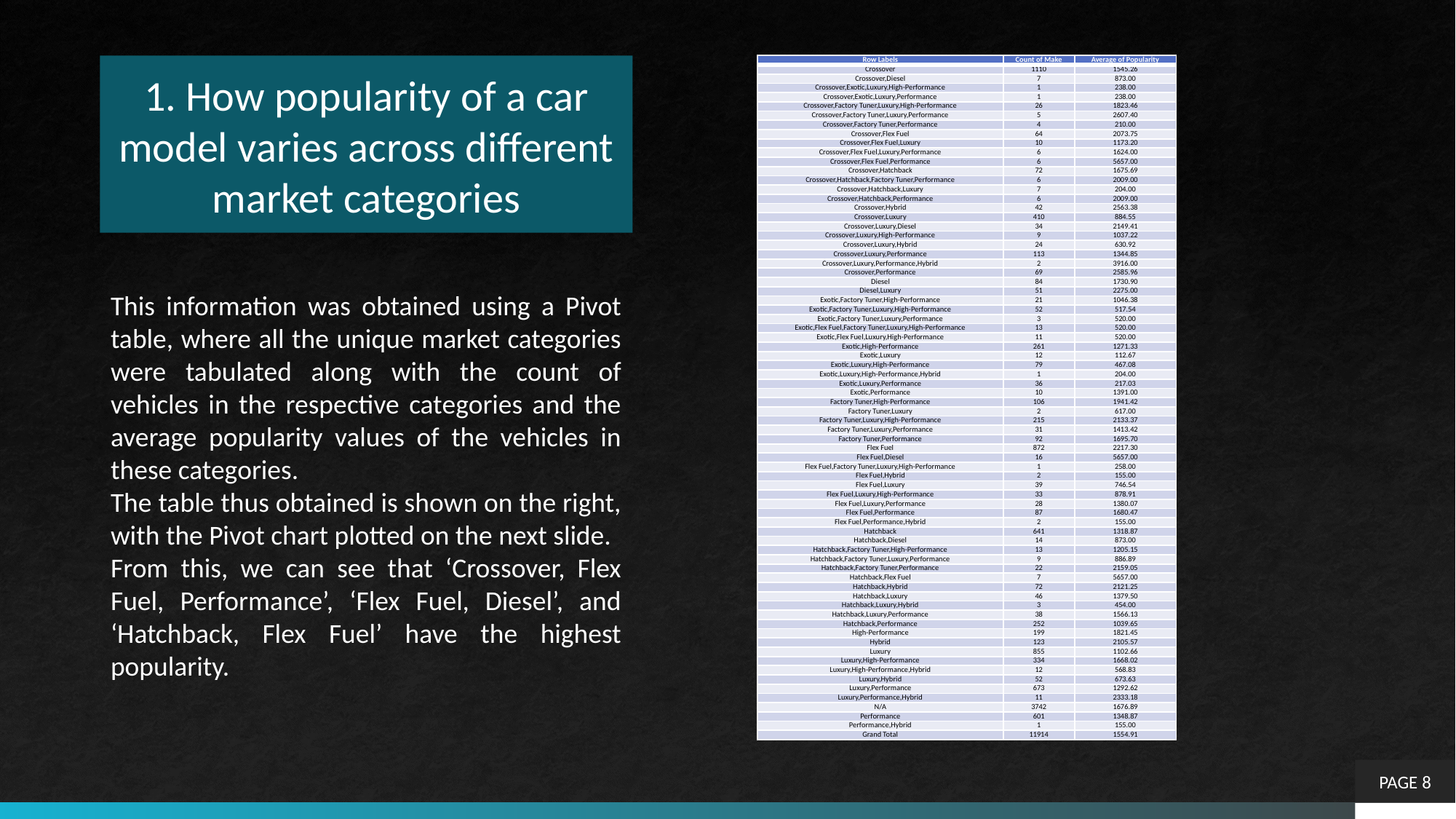

# 1. How popularity of a car model varies across different market categories
| Row Labels | Count of Make | Average of Popularity |
| --- | --- | --- |
| Crossover | 1110 | 1545.26 |
| Crossover,Diesel | 7 | 873.00 |
| Crossover,Exotic,Luxury,High-Performance | 1 | 238.00 |
| Crossover,Exotic,Luxury,Performance | 1 | 238.00 |
| Crossover,Factory Tuner,Luxury,High-Performance | 26 | 1823.46 |
| Crossover,Factory Tuner,Luxury,Performance | 5 | 2607.40 |
| Crossover,Factory Tuner,Performance | 4 | 210.00 |
| Crossover,Flex Fuel | 64 | 2073.75 |
| Crossover,Flex Fuel,Luxury | 10 | 1173.20 |
| Crossover,Flex Fuel,Luxury,Performance | 6 | 1624.00 |
| Crossover,Flex Fuel,Performance | 6 | 5657.00 |
| Crossover,Hatchback | 72 | 1675.69 |
| Crossover,Hatchback,Factory Tuner,Performance | 6 | 2009.00 |
| Crossover,Hatchback,Luxury | 7 | 204.00 |
| Crossover,Hatchback,Performance | 6 | 2009.00 |
| Crossover,Hybrid | 42 | 2563.38 |
| Crossover,Luxury | 410 | 884.55 |
| Crossover,Luxury,Diesel | 34 | 2149.41 |
| Crossover,Luxury,High-Performance | 9 | 1037.22 |
| Crossover,Luxury,Hybrid | 24 | 630.92 |
| Crossover,Luxury,Performance | 113 | 1344.85 |
| Crossover,Luxury,Performance,Hybrid | 2 | 3916.00 |
| Crossover,Performance | 69 | 2585.96 |
| Diesel | 84 | 1730.90 |
| Diesel,Luxury | 51 | 2275.00 |
| Exotic,Factory Tuner,High-Performance | 21 | 1046.38 |
| Exotic,Factory Tuner,Luxury,High-Performance | 52 | 517.54 |
| Exotic,Factory Tuner,Luxury,Performance | 3 | 520.00 |
| Exotic,Flex Fuel,Factory Tuner,Luxury,High-Performance | 13 | 520.00 |
| Exotic,Flex Fuel,Luxury,High-Performance | 11 | 520.00 |
| Exotic,High-Performance | 261 | 1271.33 |
| Exotic,Luxury | 12 | 112.67 |
| Exotic,Luxury,High-Performance | 79 | 467.08 |
| Exotic,Luxury,High-Performance,Hybrid | 1 | 204.00 |
| Exotic,Luxury,Performance | 36 | 217.03 |
| Exotic,Performance | 10 | 1391.00 |
| Factory Tuner,High-Performance | 106 | 1941.42 |
| Factory Tuner,Luxury | 2 | 617.00 |
| Factory Tuner,Luxury,High-Performance | 215 | 2133.37 |
| Factory Tuner,Luxury,Performance | 31 | 1413.42 |
| Factory Tuner,Performance | 92 | 1695.70 |
| Flex Fuel | 872 | 2217.30 |
| Flex Fuel,Diesel | 16 | 5657.00 |
| Flex Fuel,Factory Tuner,Luxury,High-Performance | 1 | 258.00 |
| Flex Fuel,Hybrid | 2 | 155.00 |
| Flex Fuel,Luxury | 39 | 746.54 |
| Flex Fuel,Luxury,High-Performance | 33 | 878.91 |
| Flex Fuel,Luxury,Performance | 28 | 1380.07 |
| Flex Fuel,Performance | 87 | 1680.47 |
| Flex Fuel,Performance,Hybrid | 2 | 155.00 |
| Hatchback | 641 | 1318.87 |
| Hatchback,Diesel | 14 | 873.00 |
| Hatchback,Factory Tuner,High-Performance | 13 | 1205.15 |
| Hatchback,Factory Tuner,Luxury,Performance | 9 | 886.89 |
| Hatchback,Factory Tuner,Performance | 22 | 2159.05 |
| Hatchback,Flex Fuel | 7 | 5657.00 |
| Hatchback,Hybrid | 72 | 2121.25 |
| Hatchback,Luxury | 46 | 1379.50 |
| Hatchback,Luxury,Hybrid | 3 | 454.00 |
| Hatchback,Luxury,Performance | 38 | 1566.13 |
| Hatchback,Performance | 252 | 1039.65 |
| High-Performance | 199 | 1821.45 |
| Hybrid | 123 | 2105.57 |
| Luxury | 855 | 1102.66 |
| Luxury,High-Performance | 334 | 1668.02 |
| Luxury,High-Performance,Hybrid | 12 | 568.83 |
| Luxury,Hybrid | 52 | 673.63 |
| Luxury,Performance | 673 | 1292.62 |
| Luxury,Performance,Hybrid | 11 | 2333.18 |
| N/A | 3742 | 1676.89 |
| Performance | 601 | 1348.87 |
| Performance,Hybrid | 1 | 155.00 |
| Grand Total | 11914 | 1554.91 |
This information was obtained using a Pivot table, where all the unique market categories were tabulated along with the count of vehicles in the respective categories and the average popularity values of the vehicles in these categories.
The table thus obtained is shown on the right, with the Pivot chart plotted on the next slide.
From this, we can see that ‘Crossover, Flex Fuel, Performance’, ‘Flex Fuel, Diesel’, and ‘Hatchback, Flex Fuel’ have the highest popularity.
PAGE 8